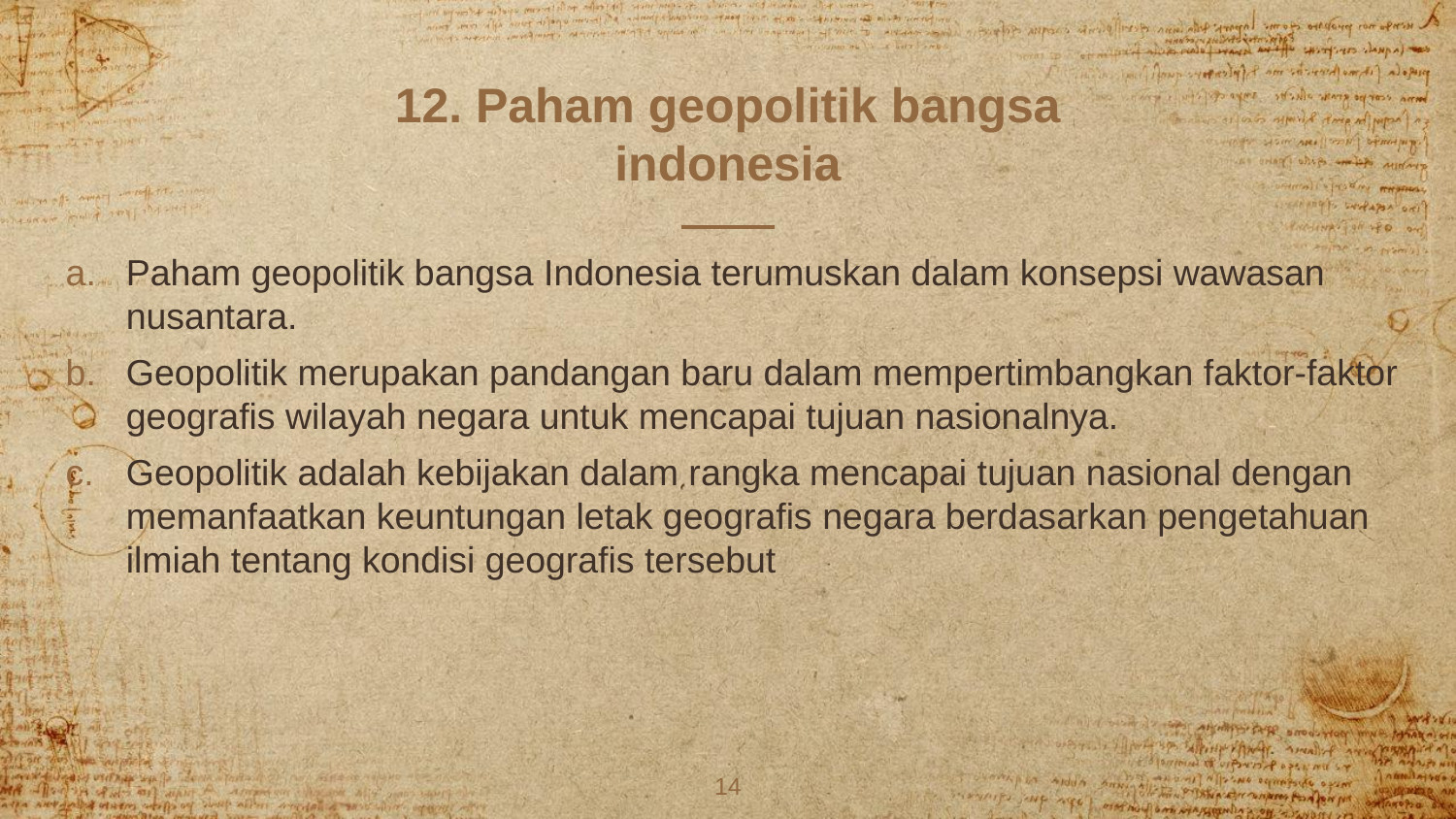

# 12. Paham geopolitik bangsa indonesia
Paham geopolitik bangsa Indonesia terumuskan dalam konsepsi wawasan nusantara.
Geopolitik merupakan pandangan baru dalam mempertimbangkan faktor-faktor geografis wilayah negara untuk mencapai tujuan nasionalnya.
Geopolitik adalah kebijakan dalam rangka mencapai tujuan nasional dengan memanfaatkan keuntungan letak geografis negara berdasarkan pengetahuan ilmiah tentang kondisi geografis tersebut
14